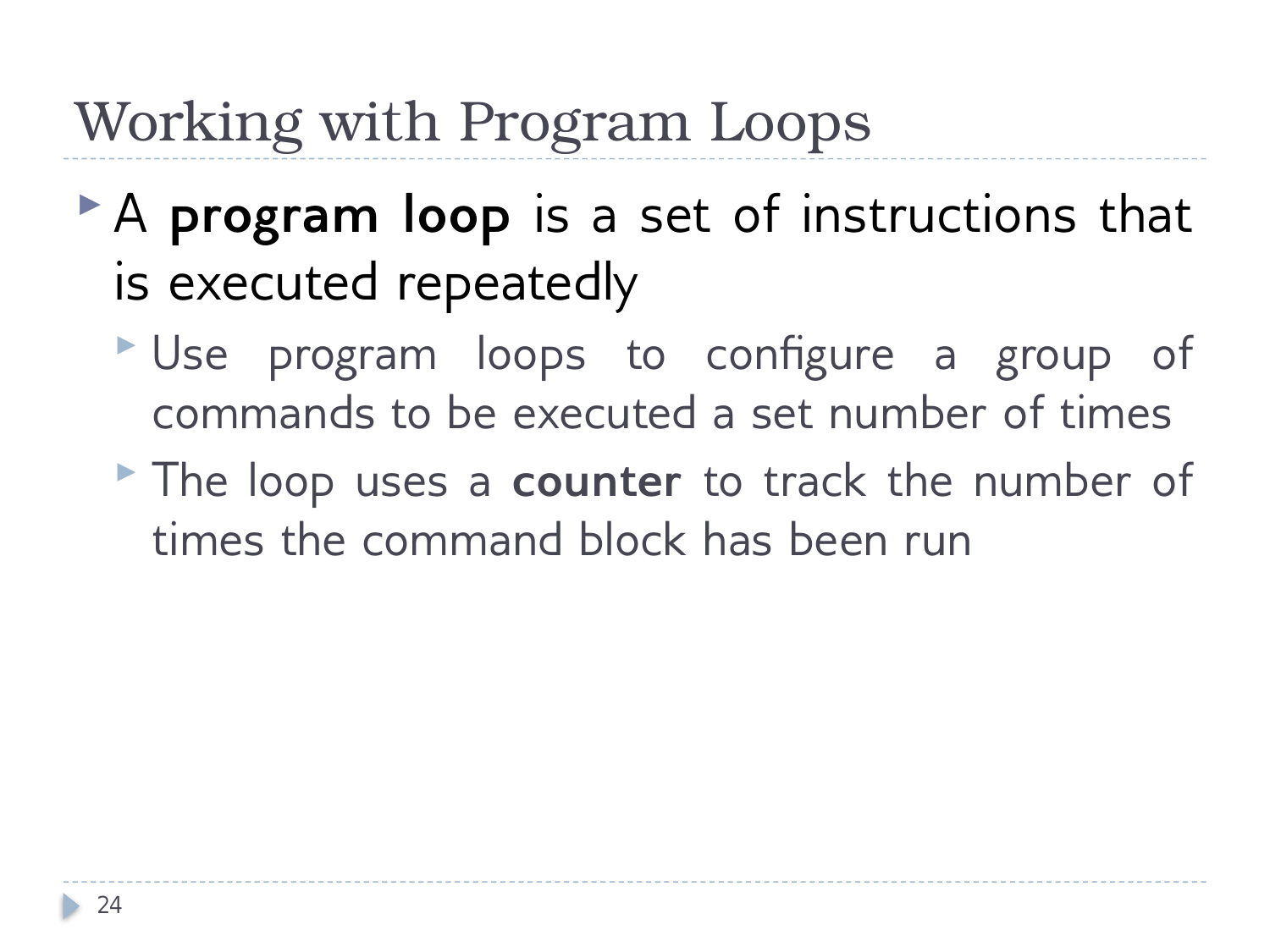

# Working with Program Loops
A program loop is a set of instructions that is executed repeatedly
Use program loops to configure a group of commands to be executed a set number of times
The loop uses a counter to track the number of times the command block has been run
24